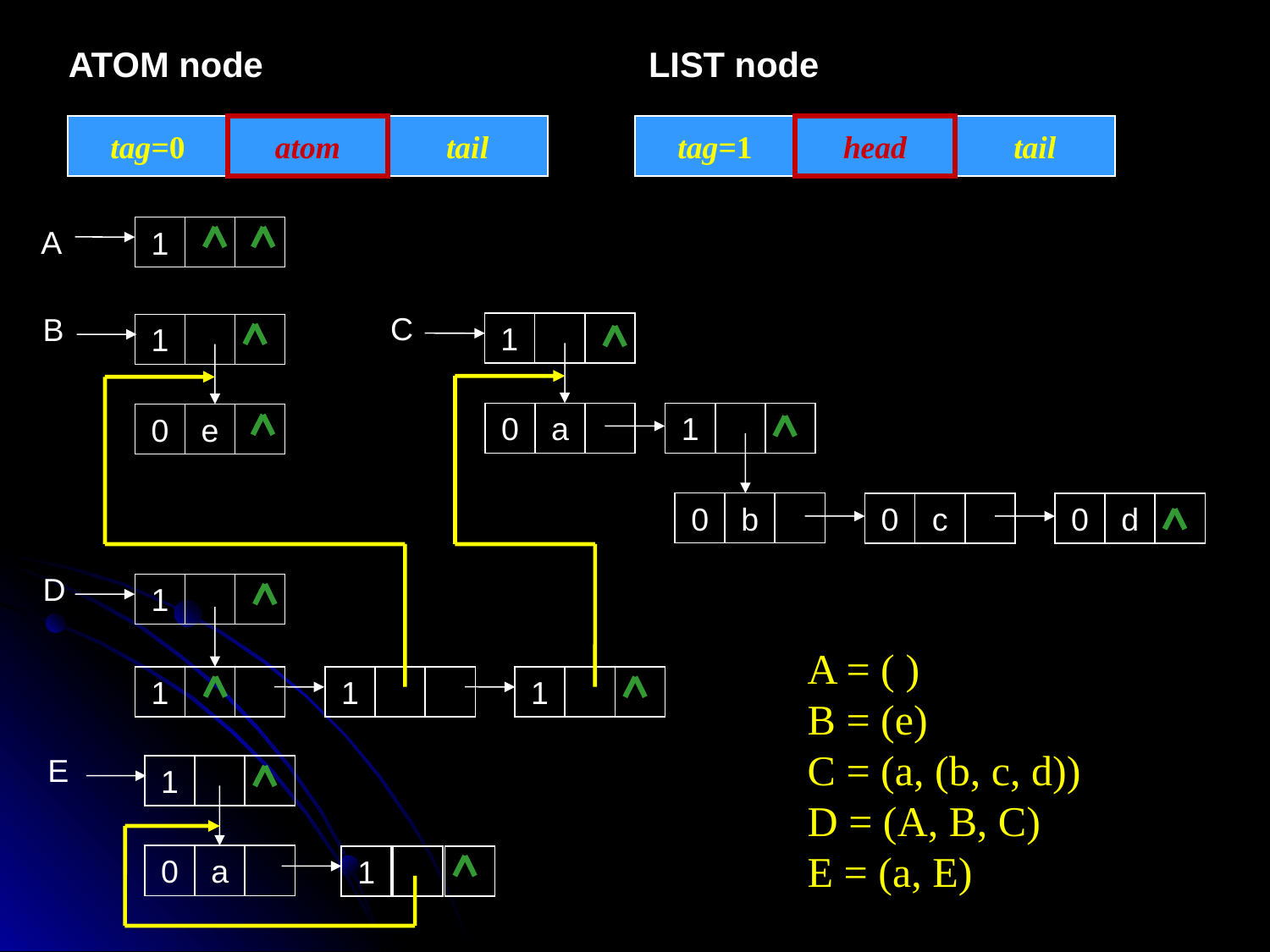

ATOM node
LIST node
tag=0
atom
tail
tag=1
head
tail
A
1

C
1

0
a

1

0
b

0
c

0
d

B
1

0
e

D
1

1

1

1

A = ( )
B = (e)
C = (a, (b, c, d))
D = (A, B, C)
E = (a, E)
E
1

0
a

1